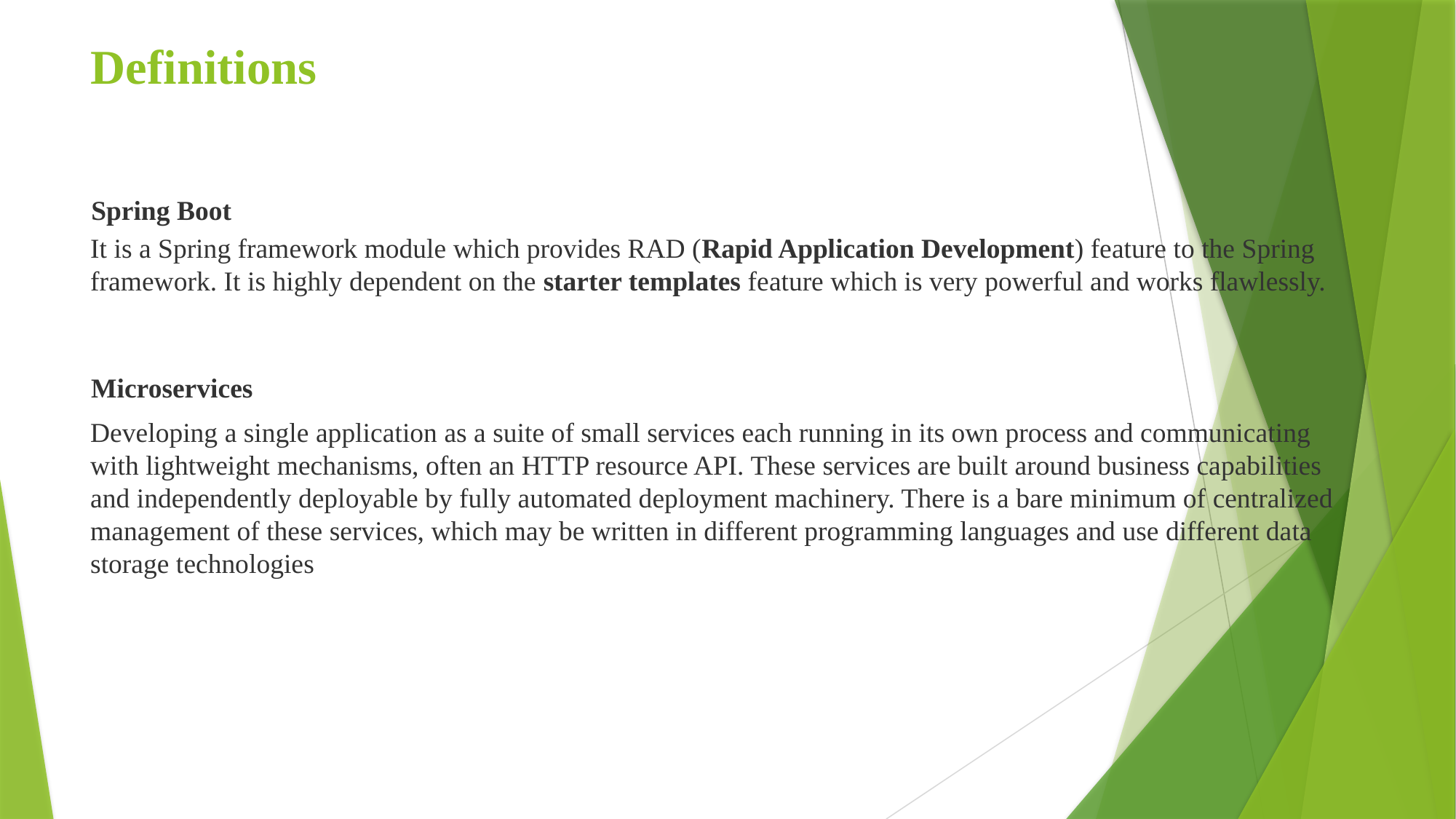

# Definitions
Spring Boot
It is a Spring framework module which provides RAD (Rapid Application Development) feature to the Spring framework. It is highly dependent on the starter templates feature which is very powerful and works flawlessly.
Microservices
Developing a single application as a suite of small services each running in its own process and communicating with lightweight mechanisms, often an HTTP resource API. These services are built around business capabilities and independently deployable by fully automated deployment machinery. There is a bare minimum of centralized management of these services, which may be written in different programming languages and use different data storage technologies